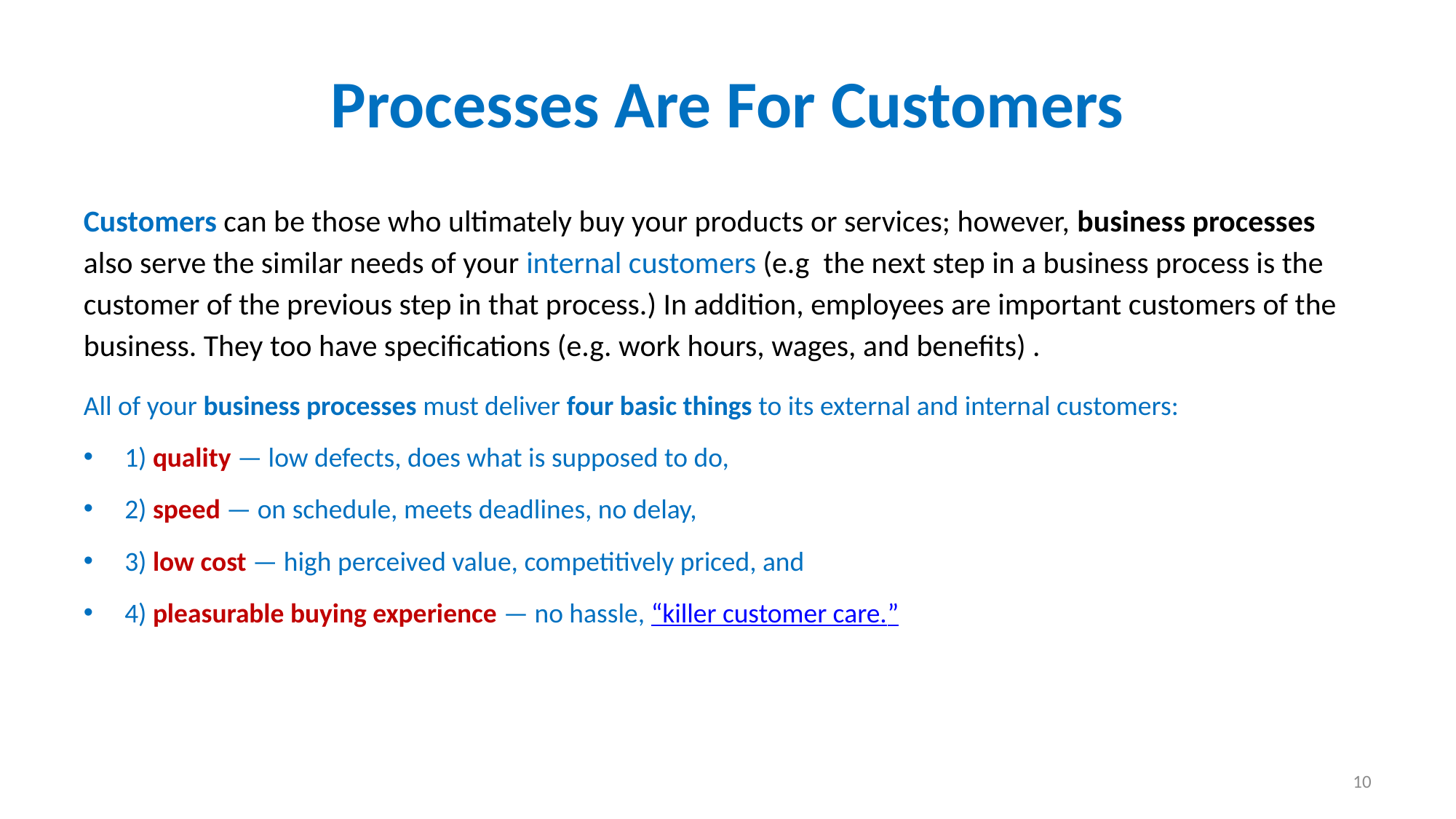

# Processes Are For Customers
Customers can be those who ultimately buy your products or services; however, business processes also serve the similar needs of your internal customers (e.g  the next step in a business process is the customer of the previous step in that process.) In addition, employees are important customers of the business. They too have specifications (e.g. work hours, wages, and benefits) .
All of your business processes must deliver four basic things to its external and internal customers:
1) quality — low defects, does what is supposed to do,
2) speed — on schedule, meets deadlines, no delay,
3) low cost — high perceived value, competitively priced, and
4) pleasurable buying experience — no hassle, “killer customer care.”

10